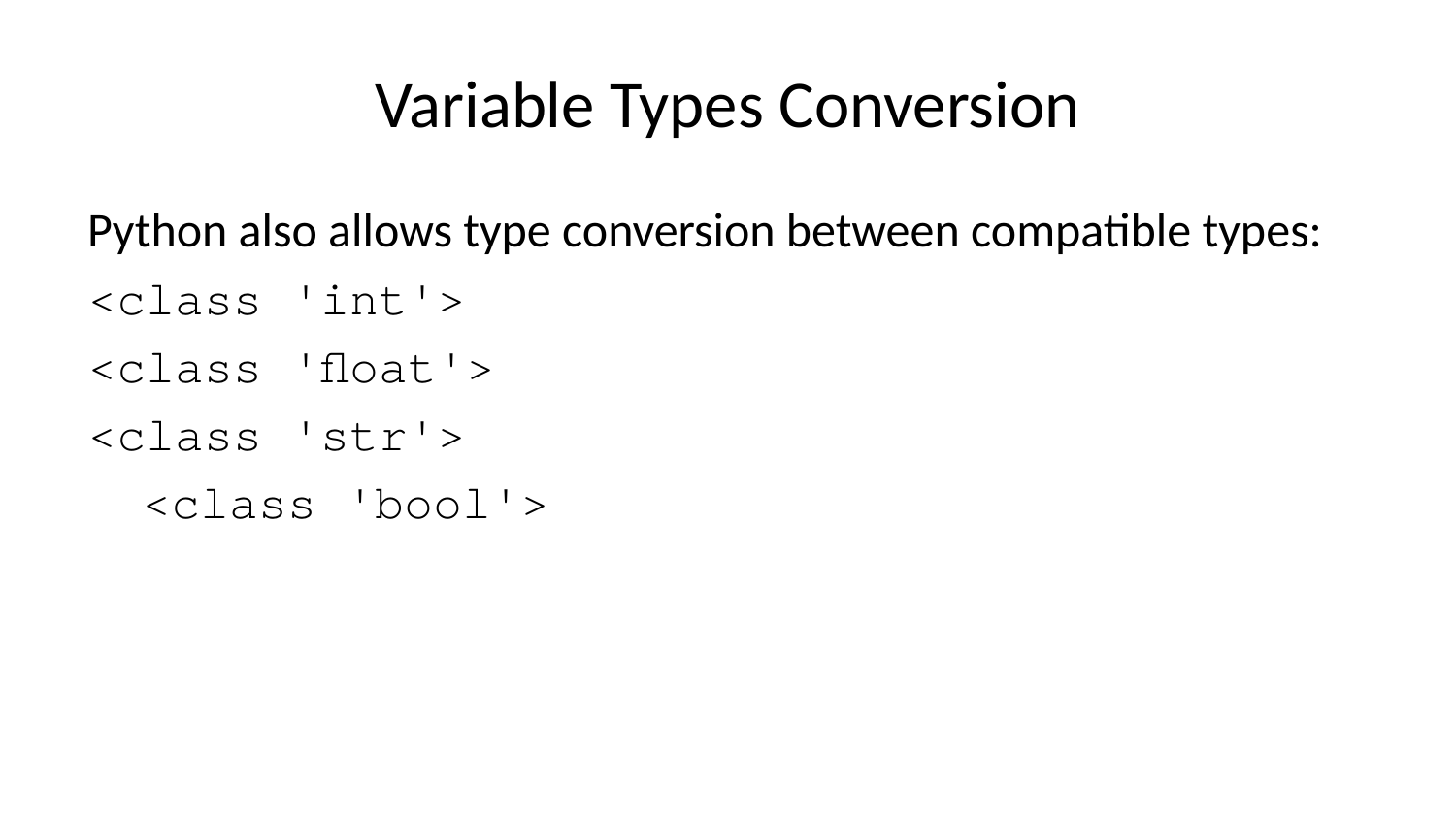

# Variable Types Conversion
Python also allows type conversion between compatible types:
<class 'int'>
<class 'float'>
<class 'str'>
<class 'bool'>